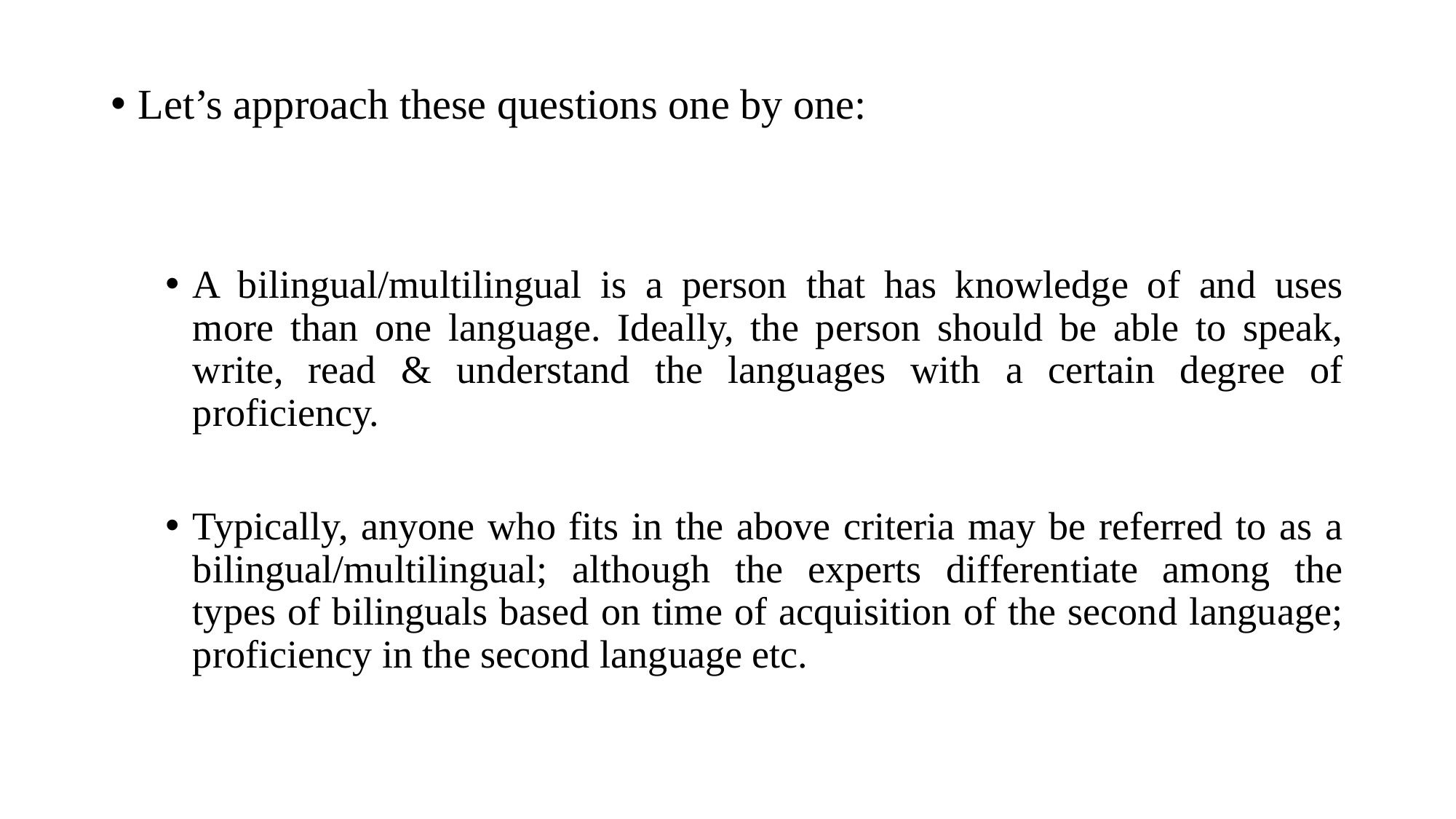

Let’s approach these questions one by one:

A bilingual/multilingual is a person that has knowledge of and uses more than one language. Ideally, the person should be able to speak, write, read & understand the languages with a certain degree of proficiency.

Typically, anyone who fits in the above criteria may be referred to as a bilingual/multilingual; although the experts differentiate among the types of bilinguals based on time of acquisition of the second language; proficiency in the second language etc.